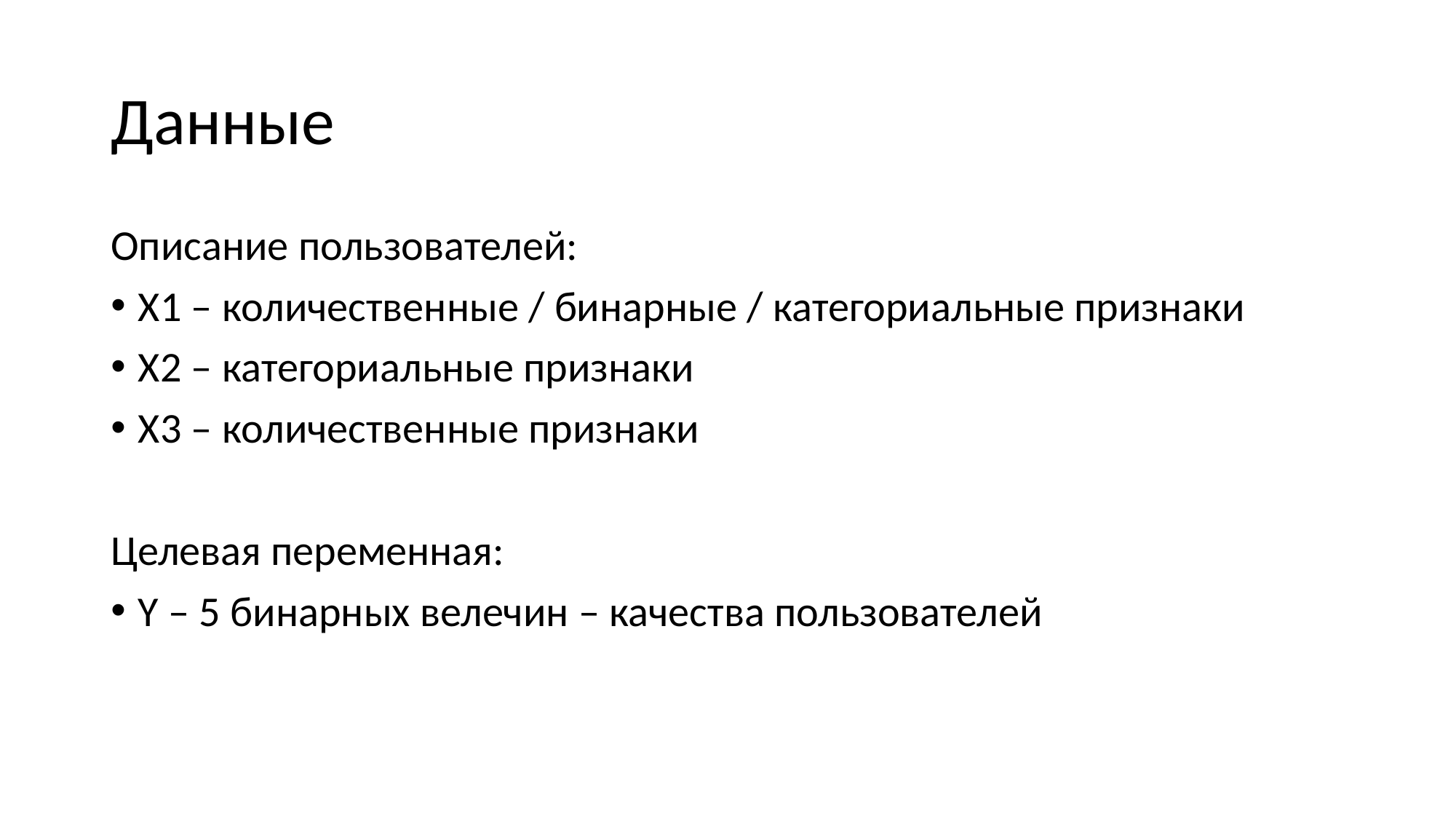

# Данные
Описание пользователей:
X1 – количественные / бинарные / категориальные признаки
X2 – категориальные признаки
X3 – количественные признаки

Целевая переменная:
Y – 5 бинарных велечин – качества пользователей